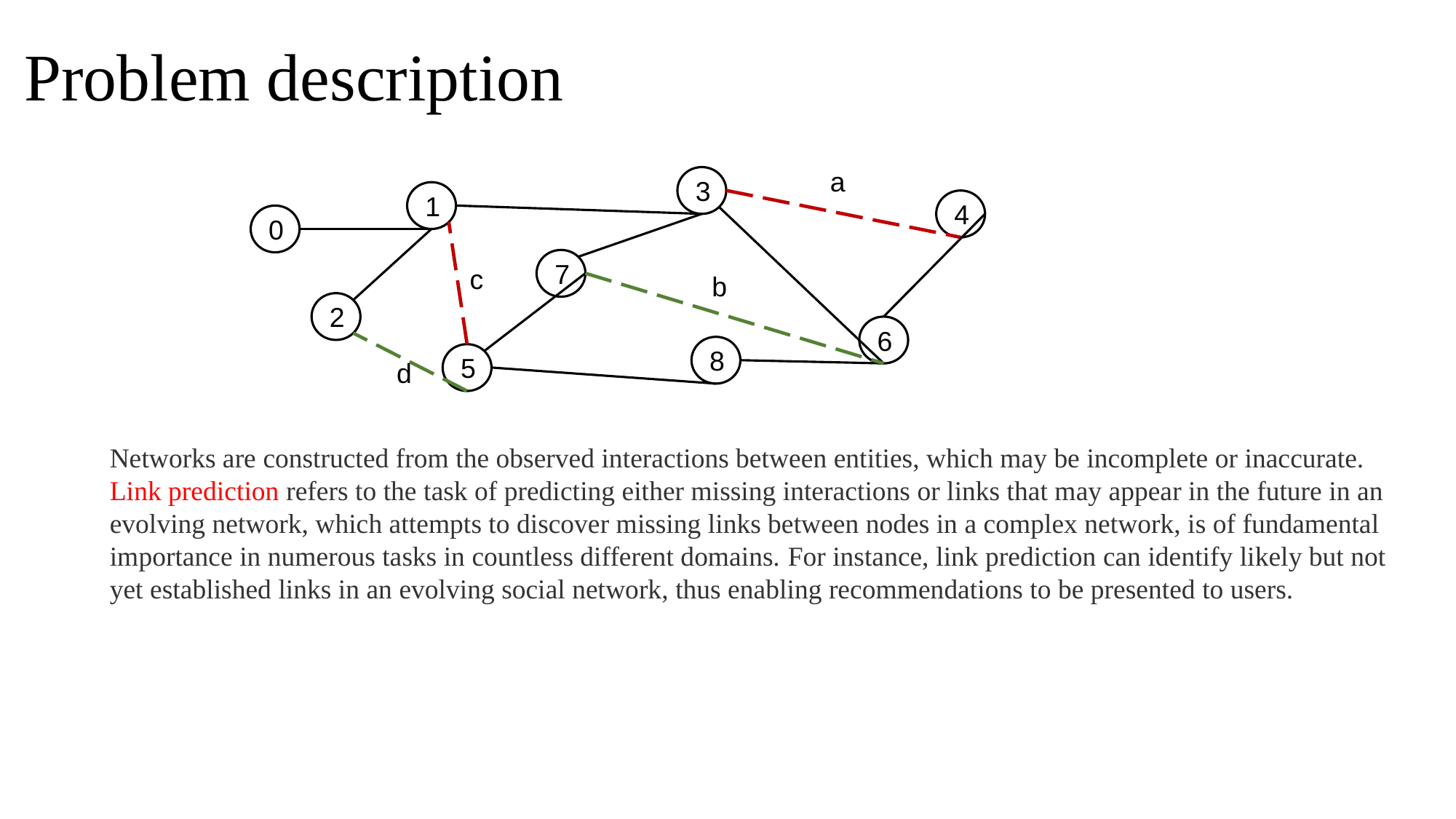

# Problem description

a
3
1
4
0
7
c
b
2
6
8
5
d
Networks are constructed from the observed interactions between entities, which may be incomplete or inaccurate. Link prediction refers to the task of predicting either missing interactions or links that may appear in the future in an evolving network, which attempts to discover missing links between nodes in a complex network, is of fundamental importance in numerous tasks in countless different domains. For instance, link prediction can identify likely but not yet established links in an evolving social network, thus enabling recommendations to be presented to users.